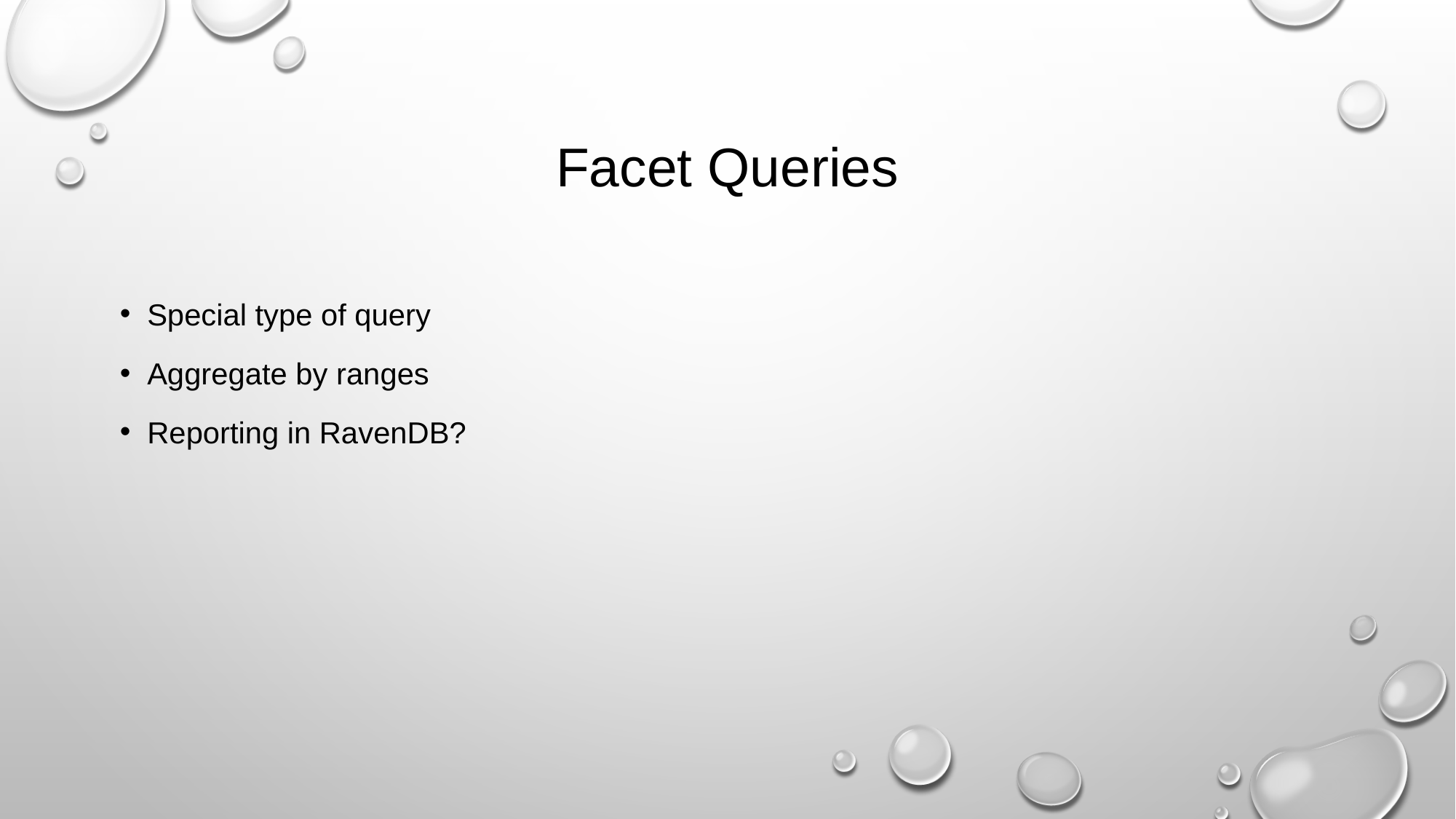

# Facet Queries
Special type of query
Aggregate by ranges
Reporting in RavenDB?